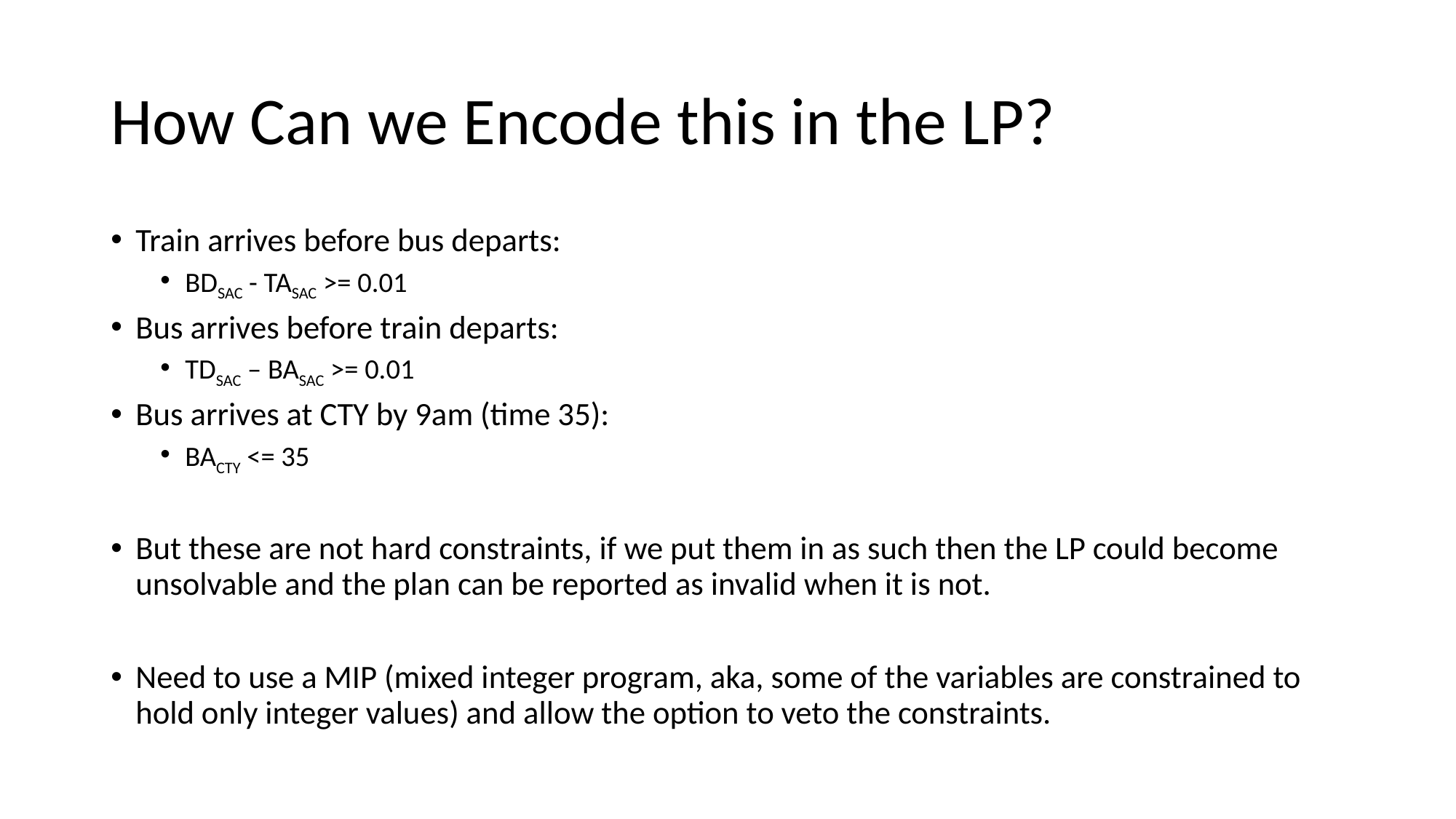

# How Can we Encode this in the LP?
Train arrives before bus departs:
BDSAC - TASAC >= 0.01
Bus arrives before train departs:
TDSAC – BASAC >= 0.01
Bus arrives at CTY by 9am (time 35):
BACTY <= 35

But these are not hard constraints, if we put them in as such then the LP could become unsolvable and the plan can be reported as invalid when it is not.

Need to use a MIP (mixed integer program, aka, some of the variables are constrained to hold only integer values) and allow the option to veto the constraints.